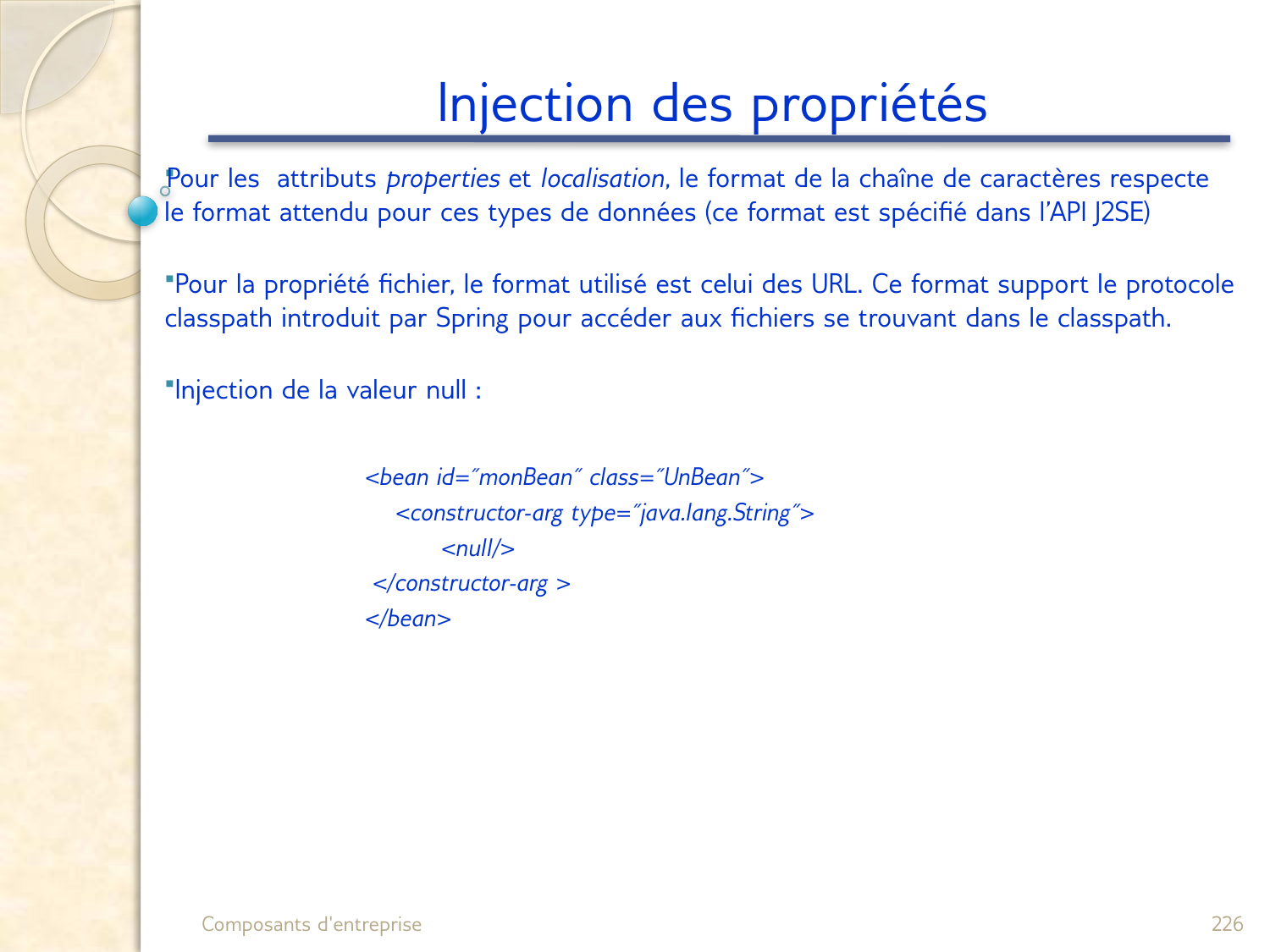

# Injection des propriétés

Pour les  attributs properties et localisation, le format de la chaîne de caractères respecte le format attendu pour ces types de données (ce format est spécifié dans l’API J2SE)

 Pour la propriété fichier, le format utilisé est celui des URL. Ce format support le protocole classpath introduit par Spring pour accéder aux fichiers se trouvant dans le classpath.

 Injection de la valeur null :

<bean id=˝monBean˝ class=˝UnBean˝>
    <constructor-arg type=˝java.lang.String˝>
          <null/>
 </constructor-arg >
</bean>

Composants d'entreprise
226